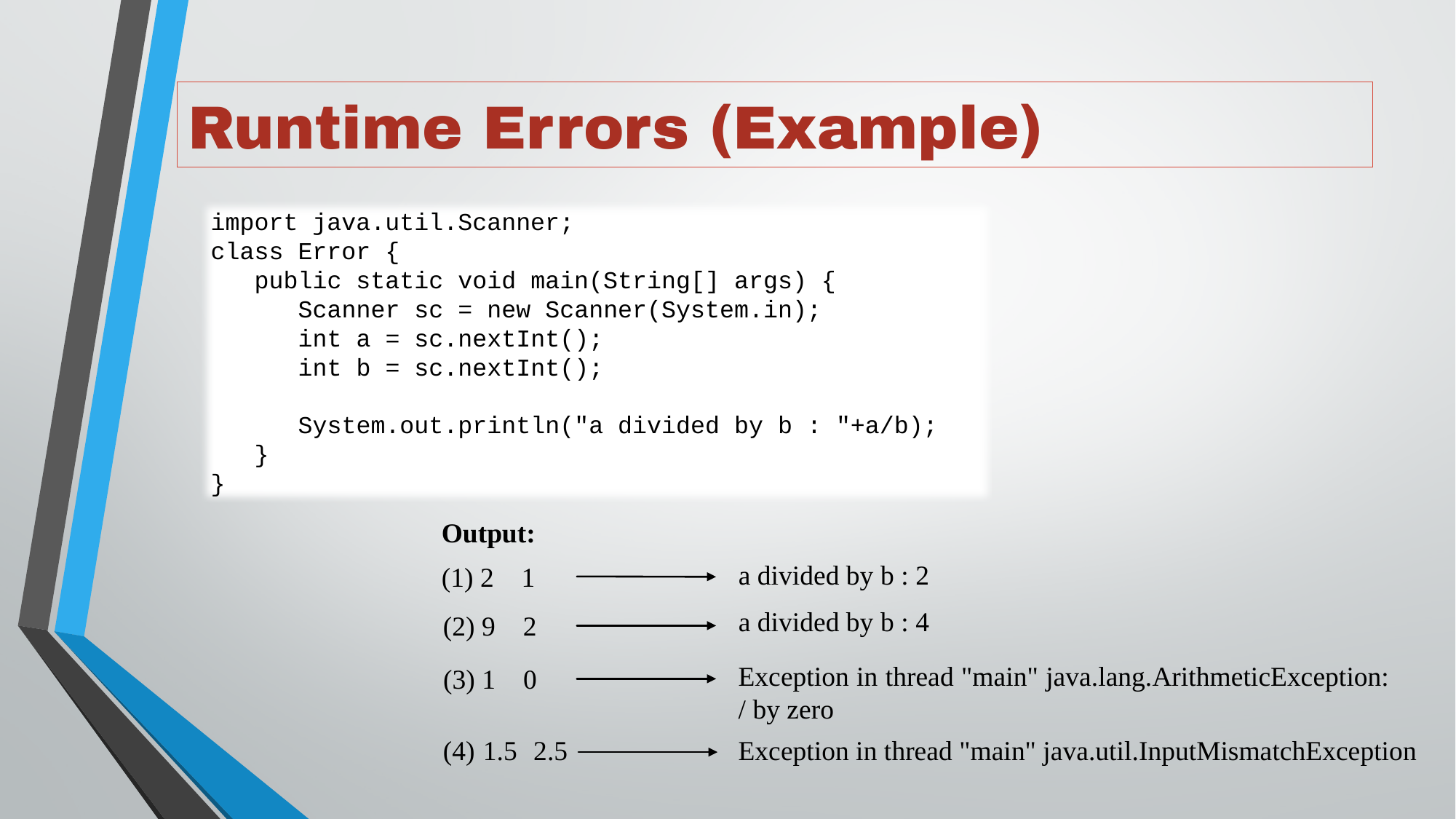

# Runtime Errors (Example)
import java.util.Scanner;
class Error {
   public static void main(String[] args) {
      Scanner sc = new Scanner(System.in);
      int a = sc.nextInt();
      int b = sc.nextInt();

      System.out.println("a divided by b : "+a/b);
   }
}
Output:
a divided by b : 2
(1) 2    1
a divided by b : 4
(2) 9    2
Exception in thread "main" java.lang.ArithmeticException: / by zero
(3) 1    0
(4) 1.5  2.5
Exception in thread "main" java.util.InputMismatchException